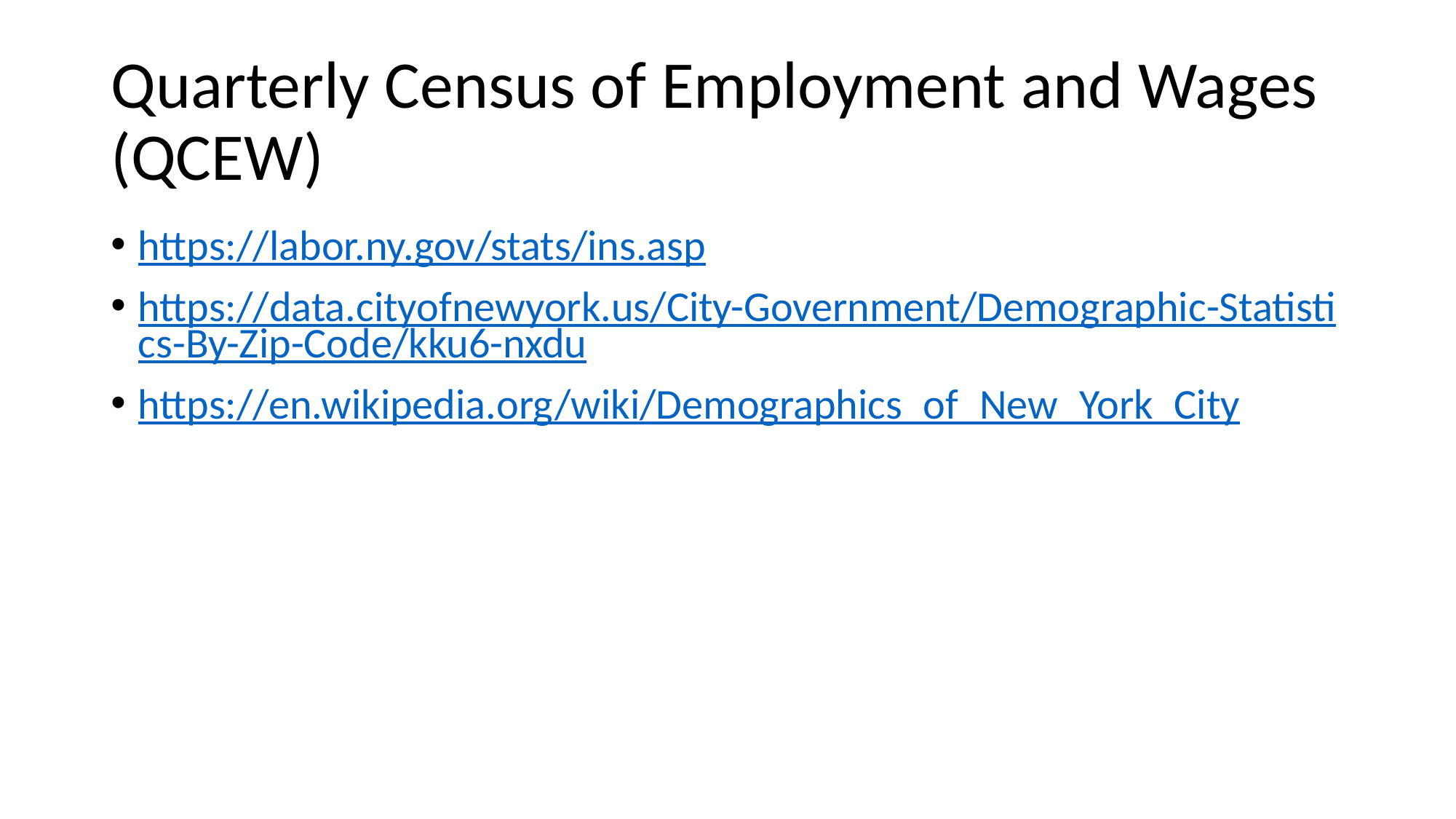

# Quarterly Census of Employment and Wages (QCEW)
https://labor.ny.gov/stats/ins.asp
https://data.cityofnewyork.us/City-Government/Demographic-Statistics-By-Zip-Code/kku6-nxdu
https://en.wikipedia.org/wiki/Demographics_of_New_York_City